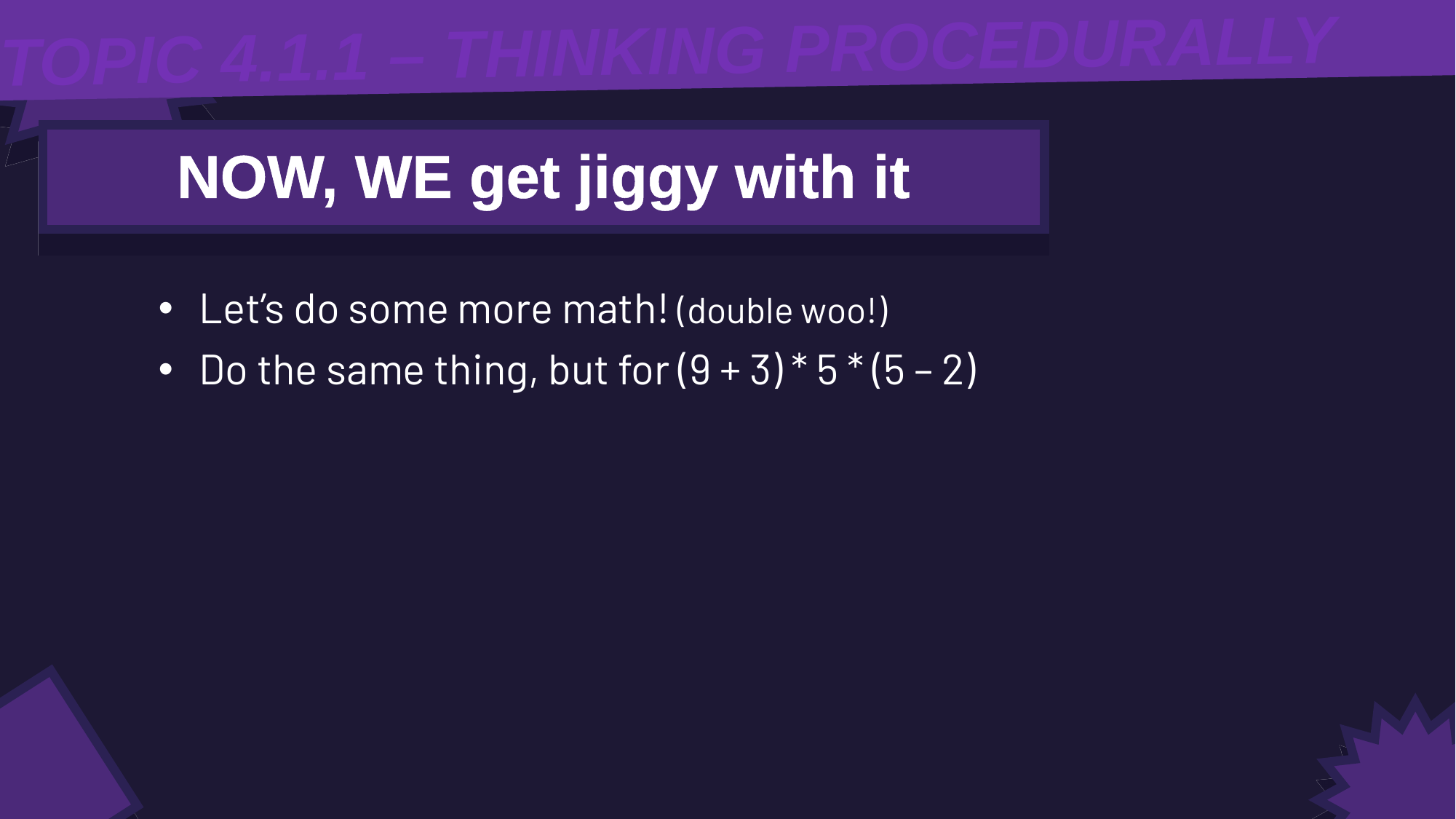

TOPIC 4.1.1 – THINKING PROCEDURALLY

NOW, WE get jiggy with it
Let’s do some more math! (double woo!)
Do the same thing, but for (9 + 3) * 5 * (5 – 2)